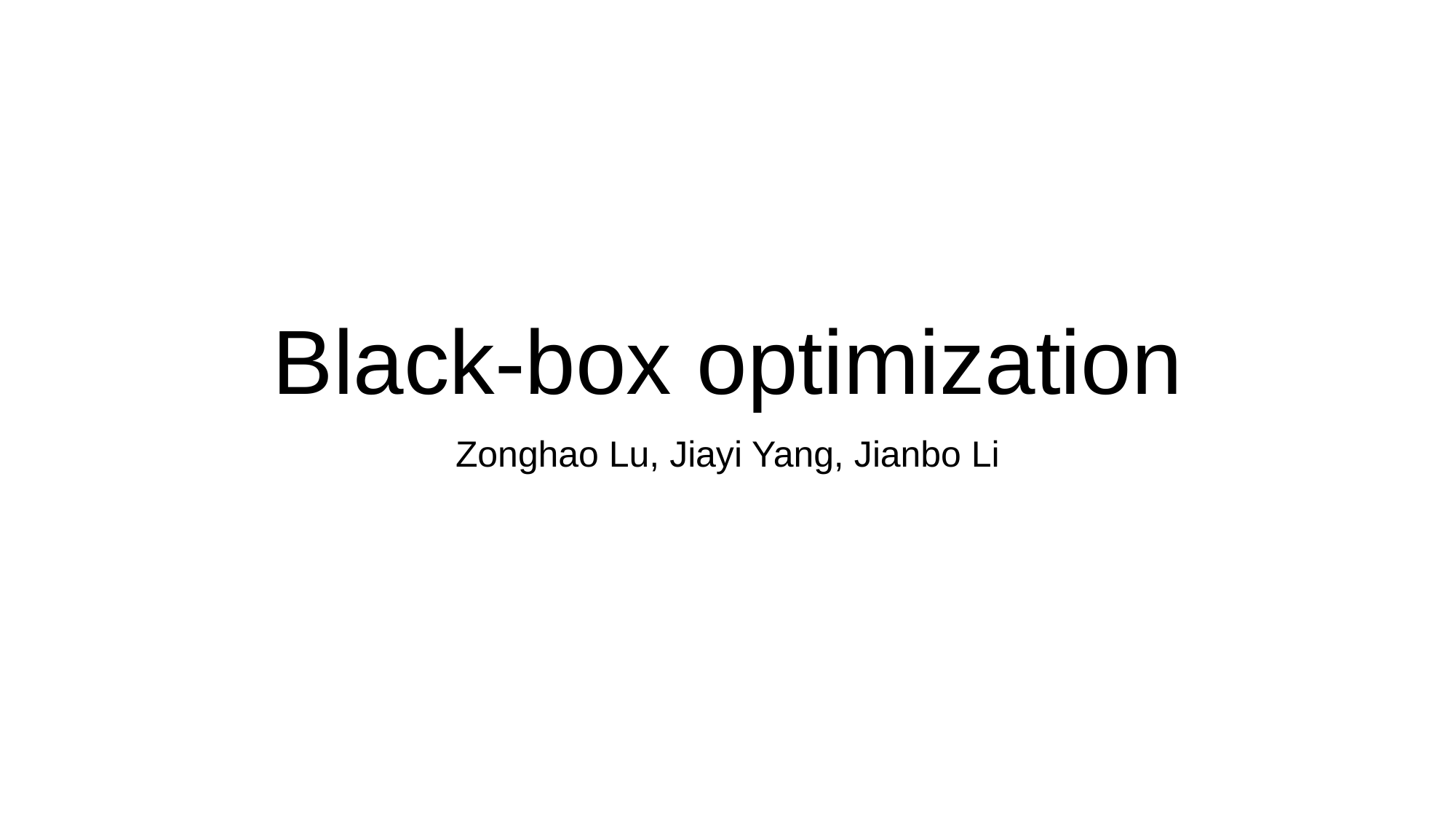

# Black-box optimization
Zonghao Lu, Jiayi Yang, Jianbo Li